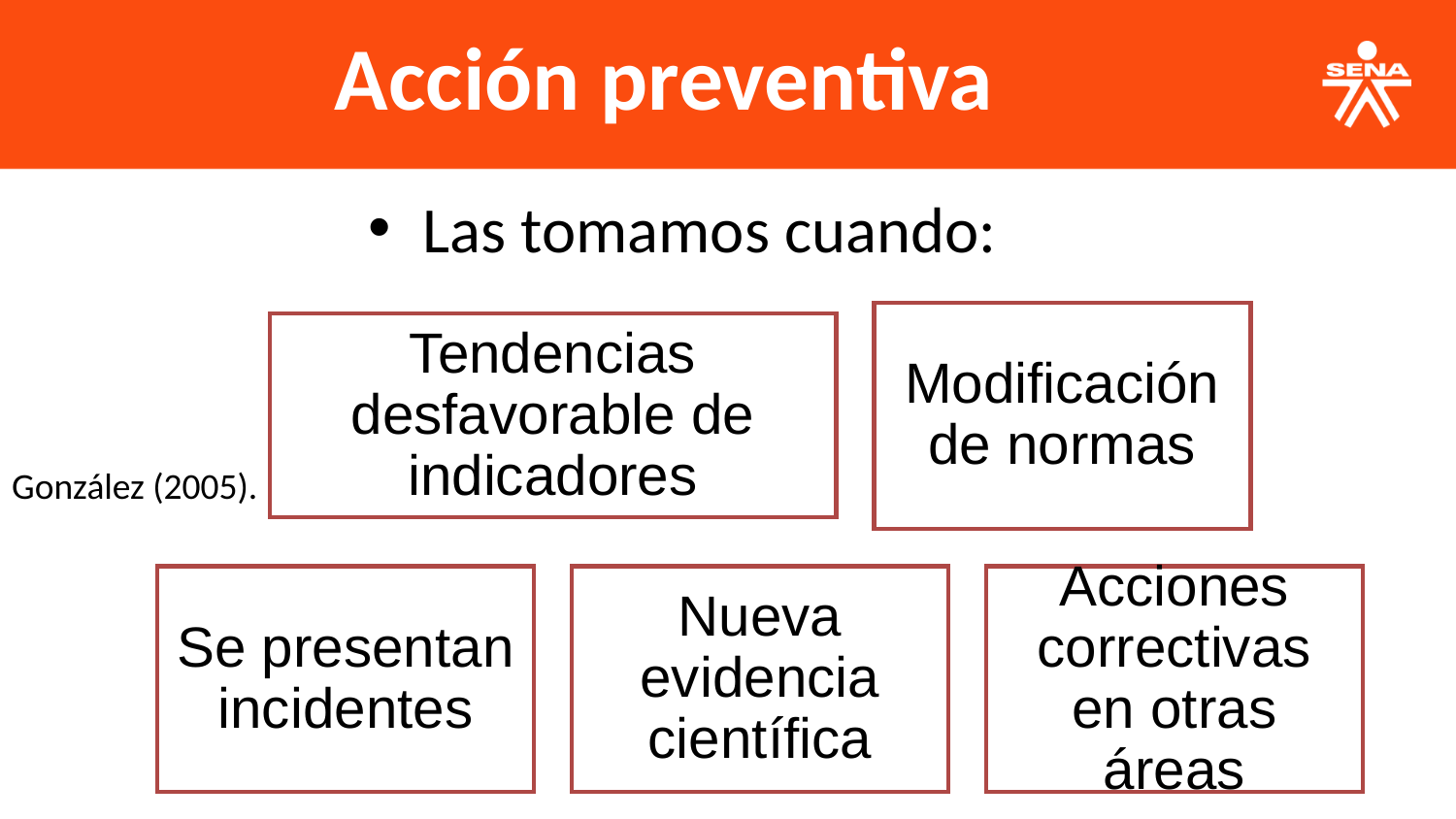

Acción preventiva
Las tomamos cuando:

Tendencias desfavorable de indicadores
Modificación de normas
Se presentan incidentes
Nueva evidencia científica
Acciones correctivas en otras áreas
González (2005).